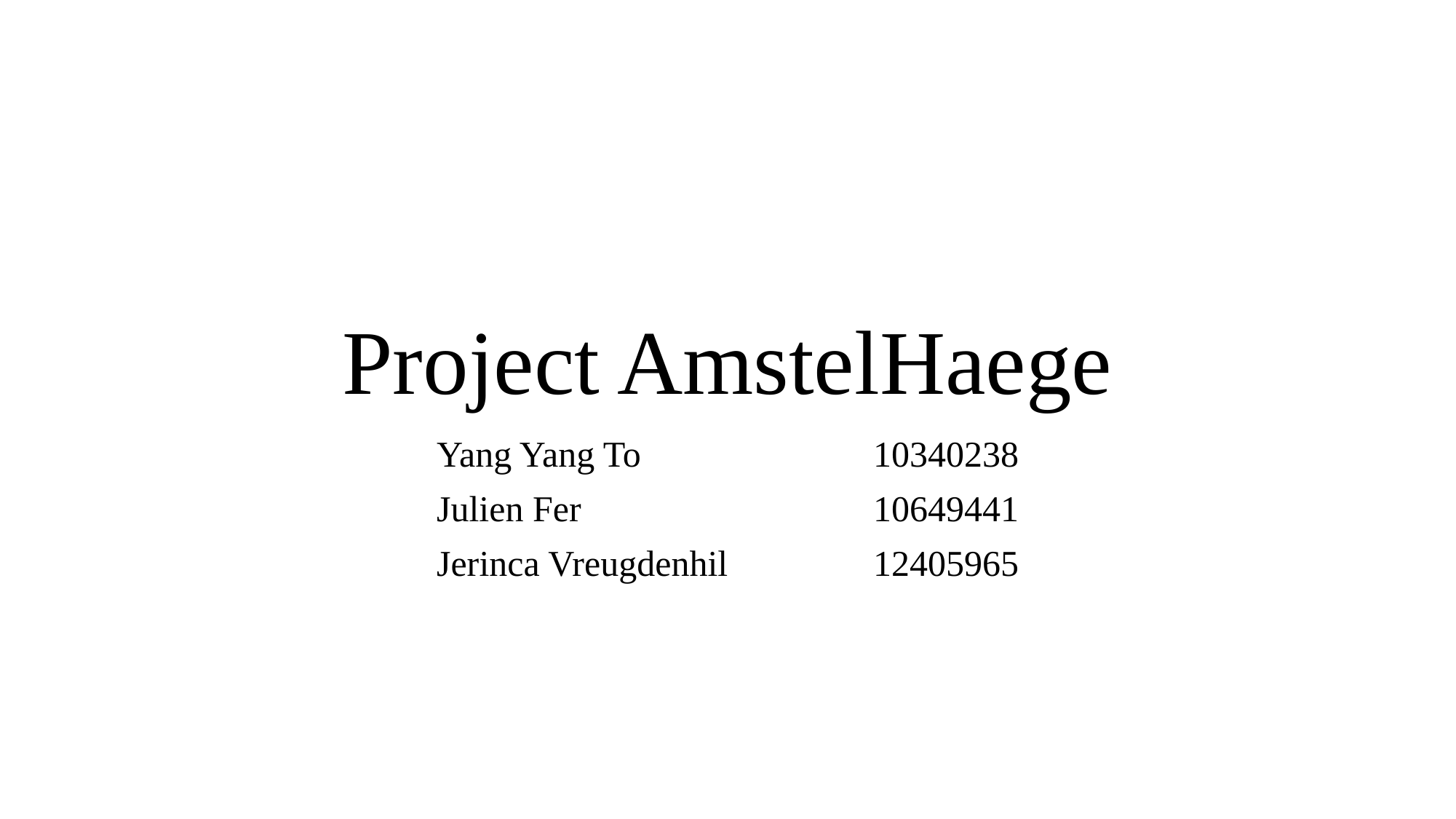

# Project AmstelHaege
Yang Yang To 			10340238
Julien Fer 			10649441
Jerinca Vreugdenhil 		12405965